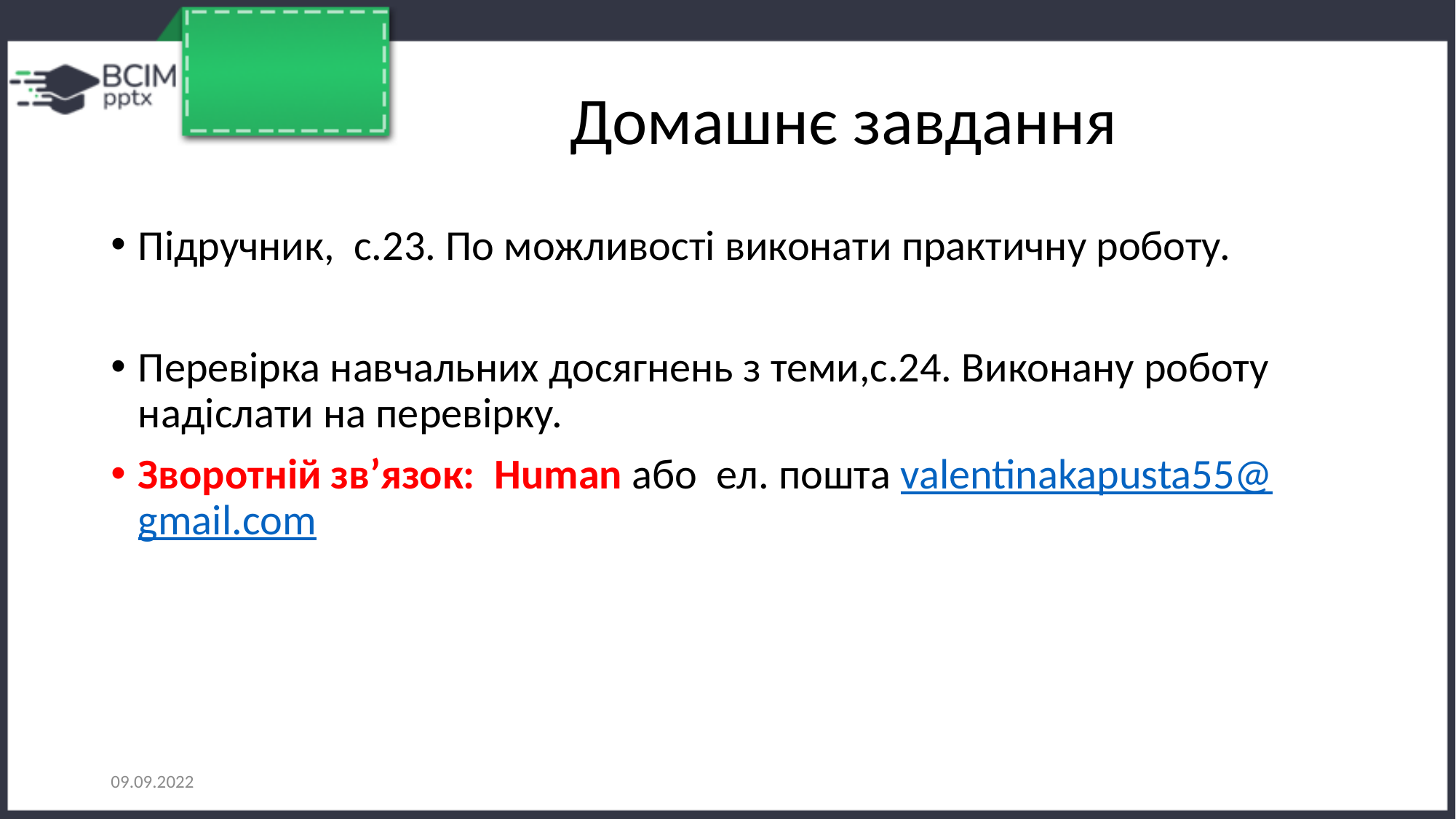

# Домашнє завдання
Підручник,  с.23. По можливості виконати практичну роботу.

Перевірка навчальних досягнень з теми,с.24. Виконану роботу  надіслати на перевірку.
Зворотній зв’язок:  Human або  ел. пошта valentinakapusta55@gmail.com

09.09.2022